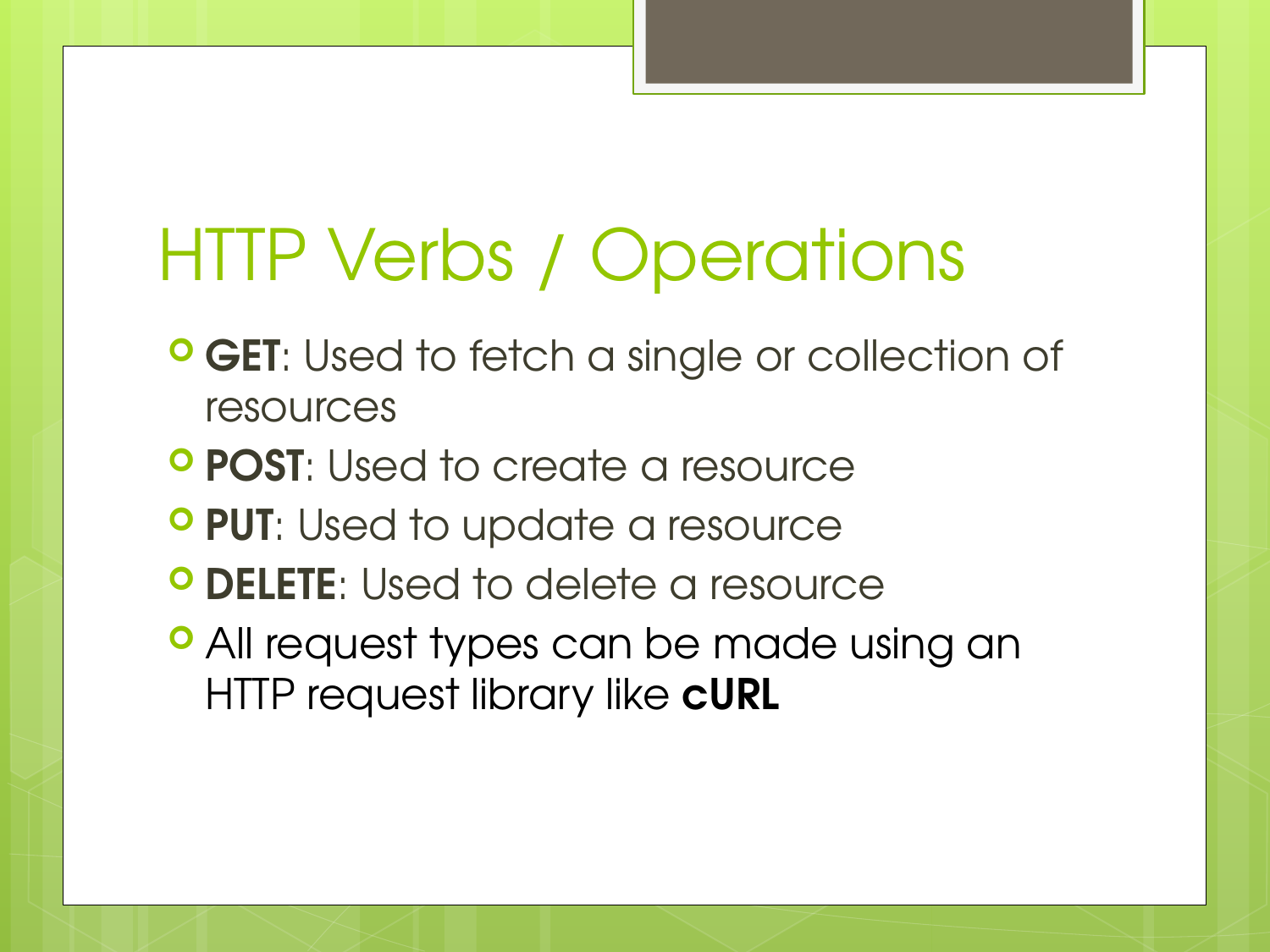

# HTTP Verbs / Operations
GET: Used to fetch a single or collection of resources
POST: Used to create a resource
PUT: Used to update a resource
DELETE: Used to delete a resource
All request types can be made using an HTTP request library like cURL